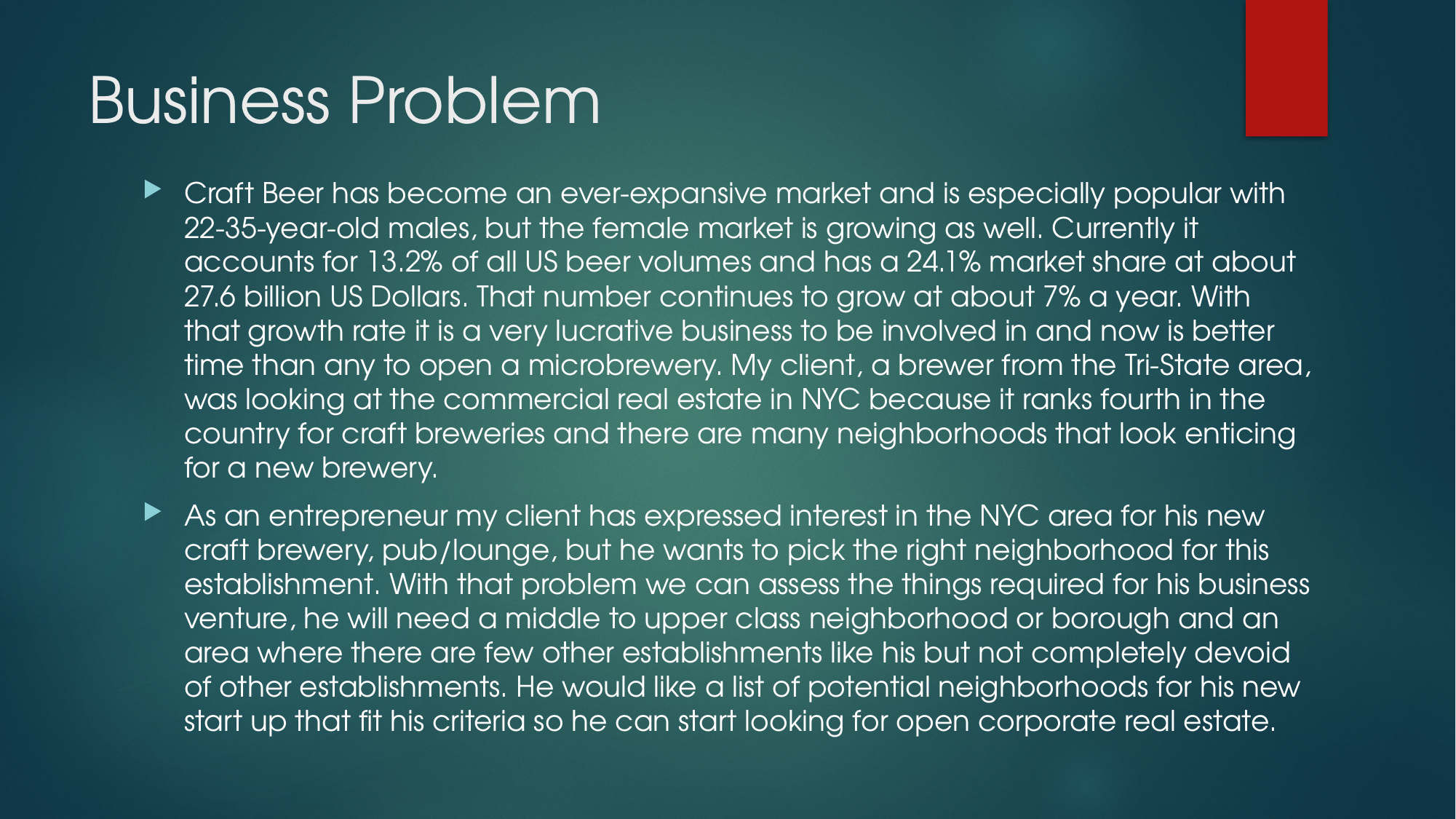

# Business Problem
Craft Beer has become an ever-expansive market and is especially popular with 22-35-year-old males, but the female market is growing as well. Currently it accounts for 13.2% of all US beer volumes and has a 24.1% market share at about 27.6 billion US Dollars. That number continues to grow at about 7% a year. With that growth rate it is a very lucrative business to be involved in and now is better time than any to open a microbrewery. My client, a brewer from the Tri-State area, was looking at the commercial real estate in NYC because it ranks fourth in the country for craft breweries and there are many neighborhoods that look enticing for a new brewery.
As an entrepreneur my client has expressed interest in the NYC area for his new craft brewery, pub/lounge, but he wants to pick the right neighborhood for this establishment. With that problem we can assess the things required for his business venture, he will need a middle to upper class neighborhood or borough and an area where there are few other establishments like his but not completely devoid of other establishments. He would like a list of potential neighborhoods for his new start up that fit his criteria so he can start looking for open corporate real estate.